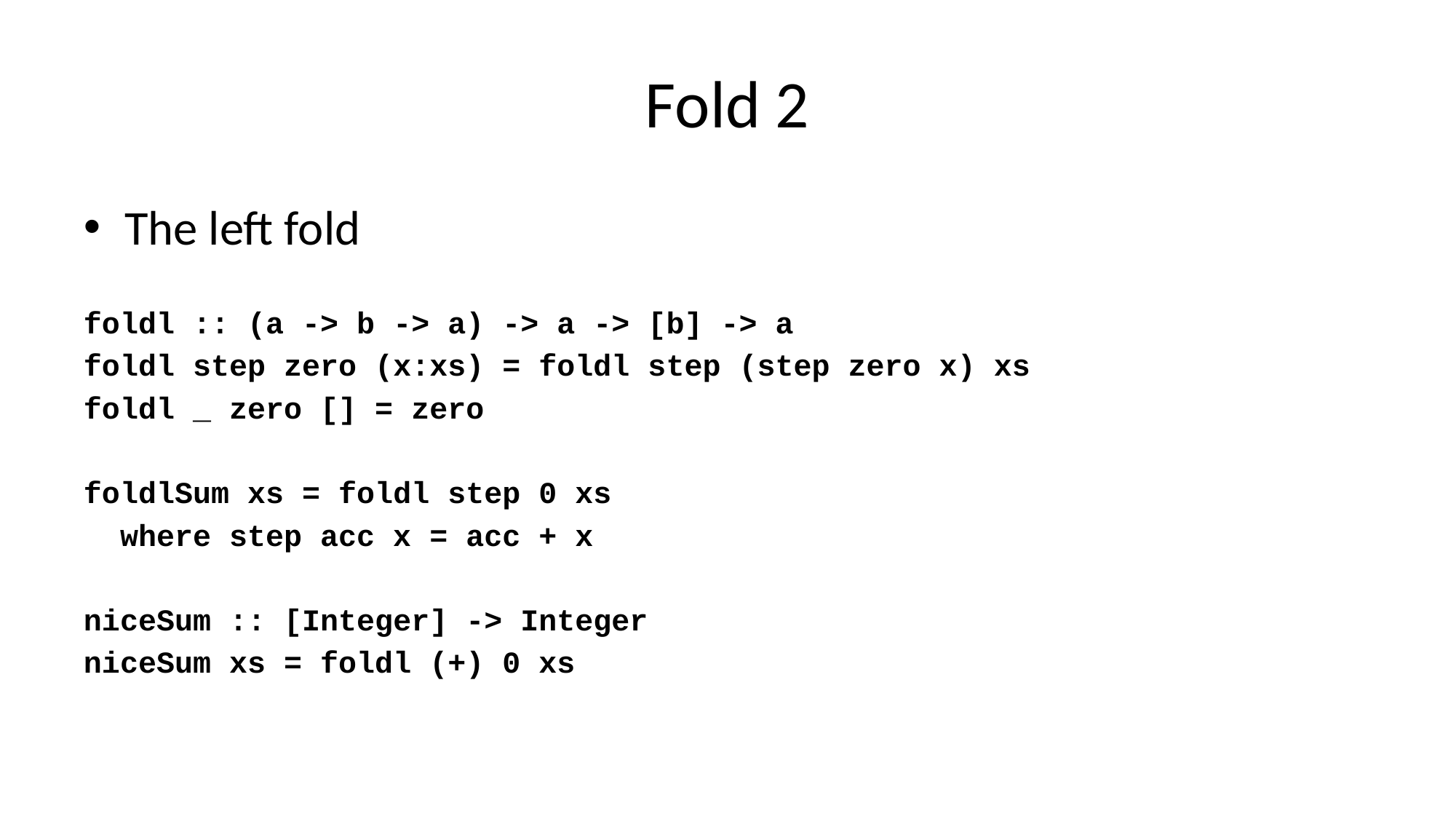

# Fold 2
The left fold

foldl :: (a -> b -> a) -> a -> [b] -> a
foldl step zero (x:xs) = foldl step (step zero x) xs
foldl _ zero [] = zero

foldlSum xs = foldl step 0 xs
  where step acc x = acc + x

niceSum :: [Integer] -> Integer
niceSum xs = foldl (+) 0 xs